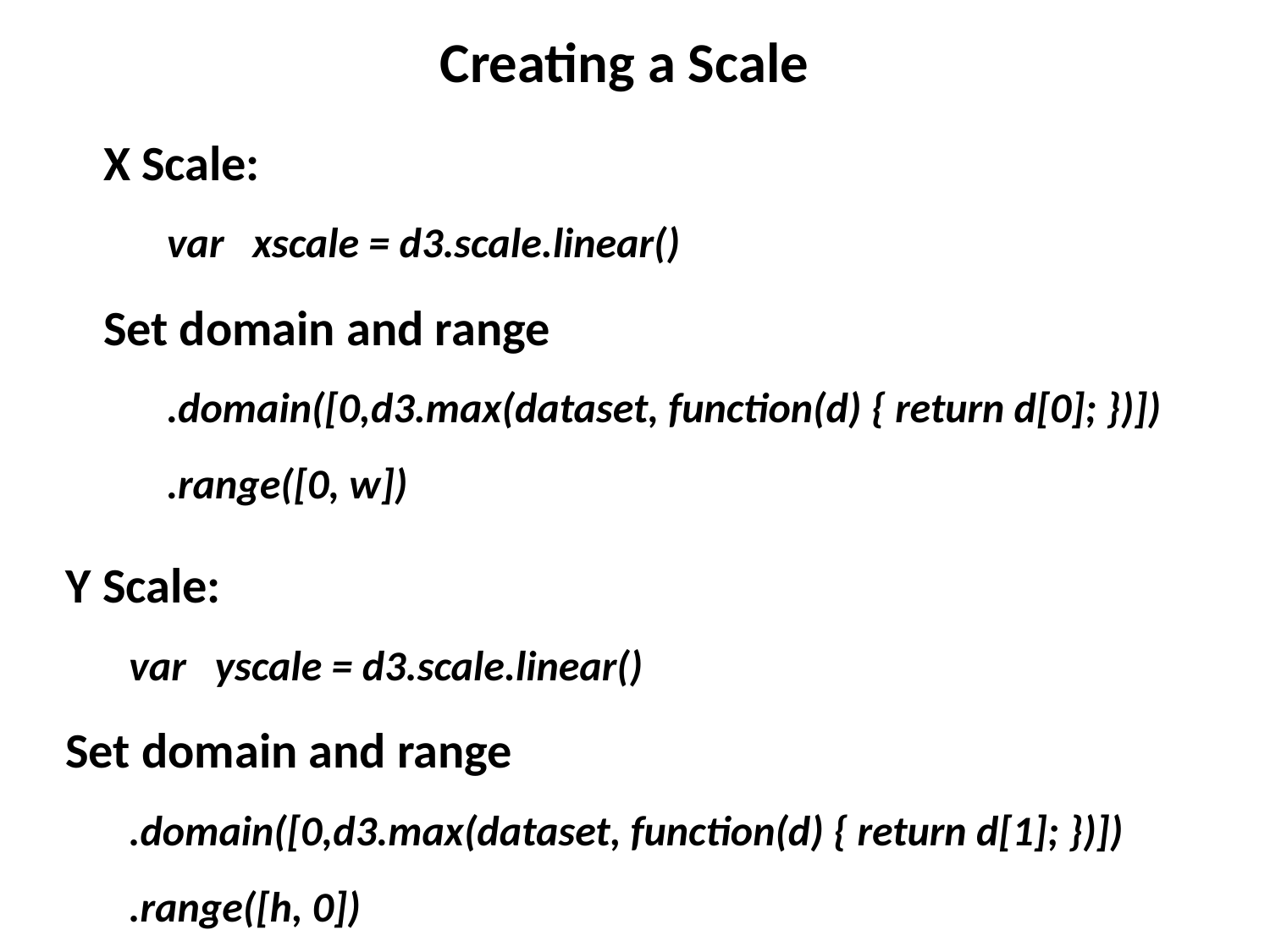

# Creating a Scale
X Scale:
var   xscale = d3.scale.linear()
Set domain and range
.domain([0,d3.max(dataset, function(d) { return d[0]; })])
.range([0, w])
Y Scale:
var   yscale = d3.scale.linear()
Set domain and range
.domain([0,d3.max(dataset, function(d) { return d[1]; })])
.range([h, 0])